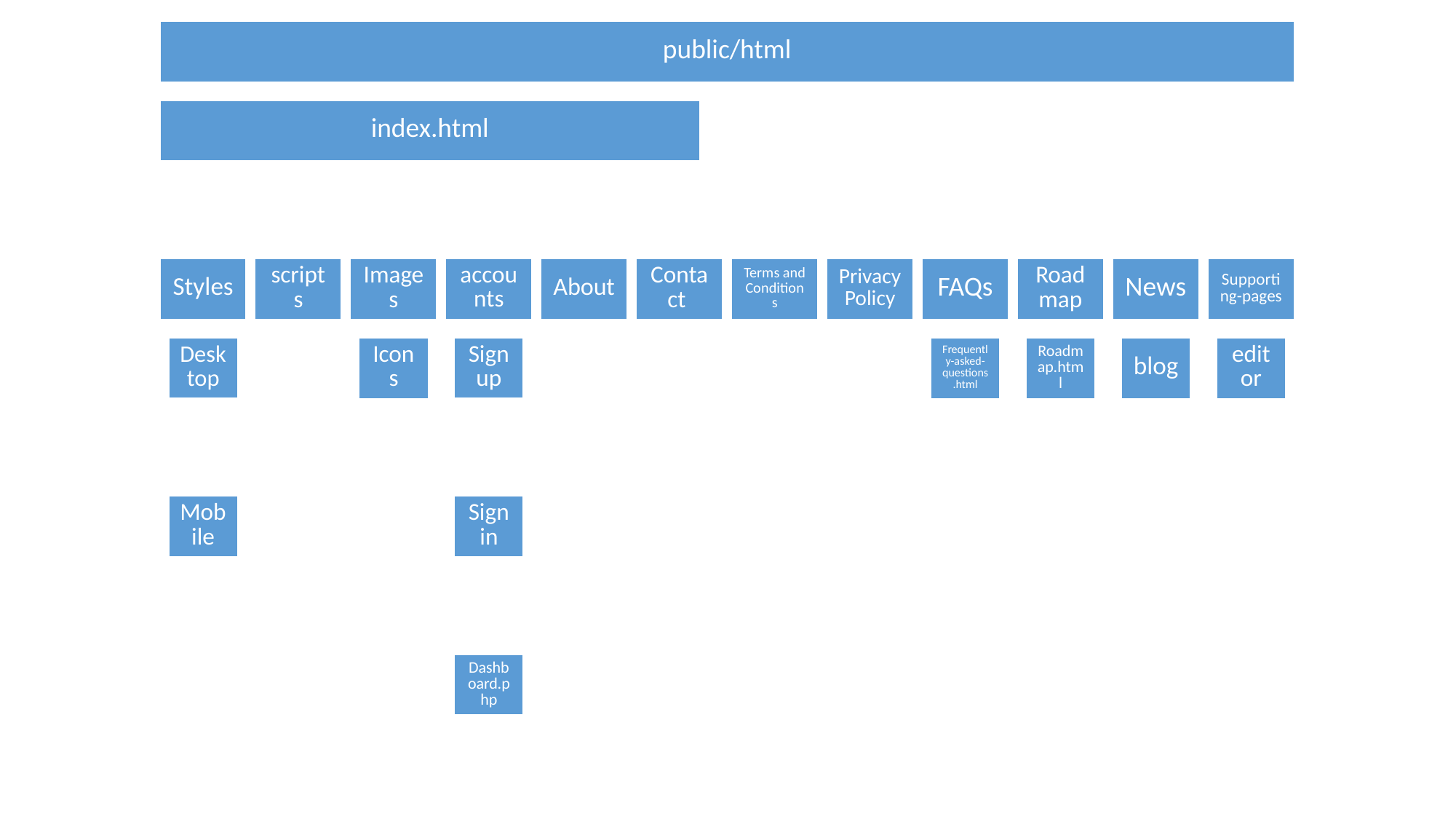

public/html
index.html
Styles
scripts
Images
Icons
accounts
Signup
Sign in
About
Contact
Terms and Conditions
Privacy Policy
FAQs
Roadmap
Roadmap.html
Frequently-asked-questions.html
News
blog
Dashboard.php
Supporting-pages
editor
Desktop
Mobile